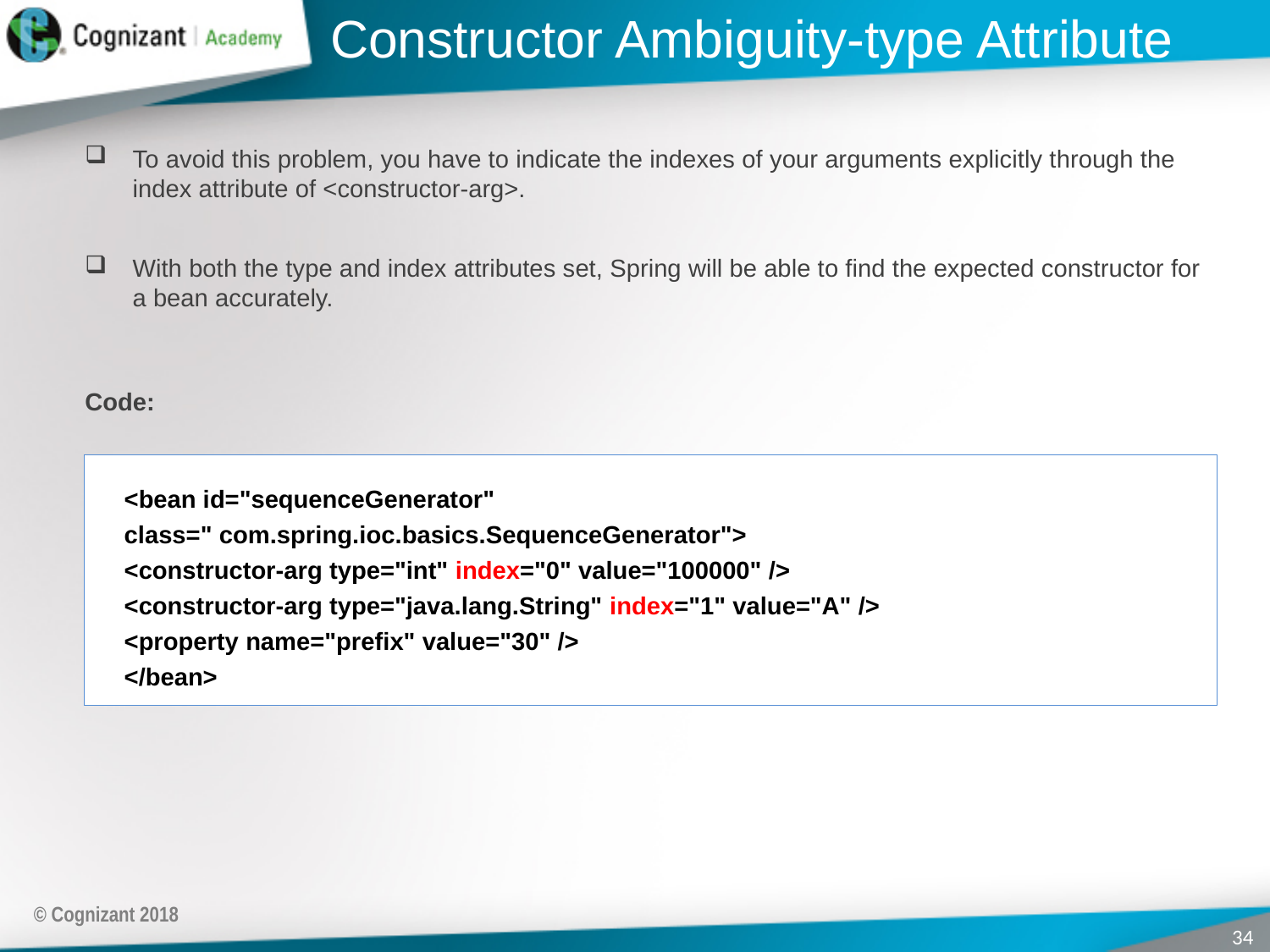

# Constructor Ambiguity-type Attribute
To avoid this problem, you have to indicate the indexes of your arguments explicitly through the index attribute of <constructor-arg>.

With both the type and index attributes set, Spring will be able to find the expected constructor for a bean accurately.

Code:

<bean id="sequenceGenerator"
class=" com.spring.ioc.basics.SequenceGenerator">
<constructor-arg type="int" index="0" value="100000" />
<constructor-arg type="java.lang.String" index="1" value="A" />
<property name="prefix" value="30" />
</bean>

© Cognizant 2018
34